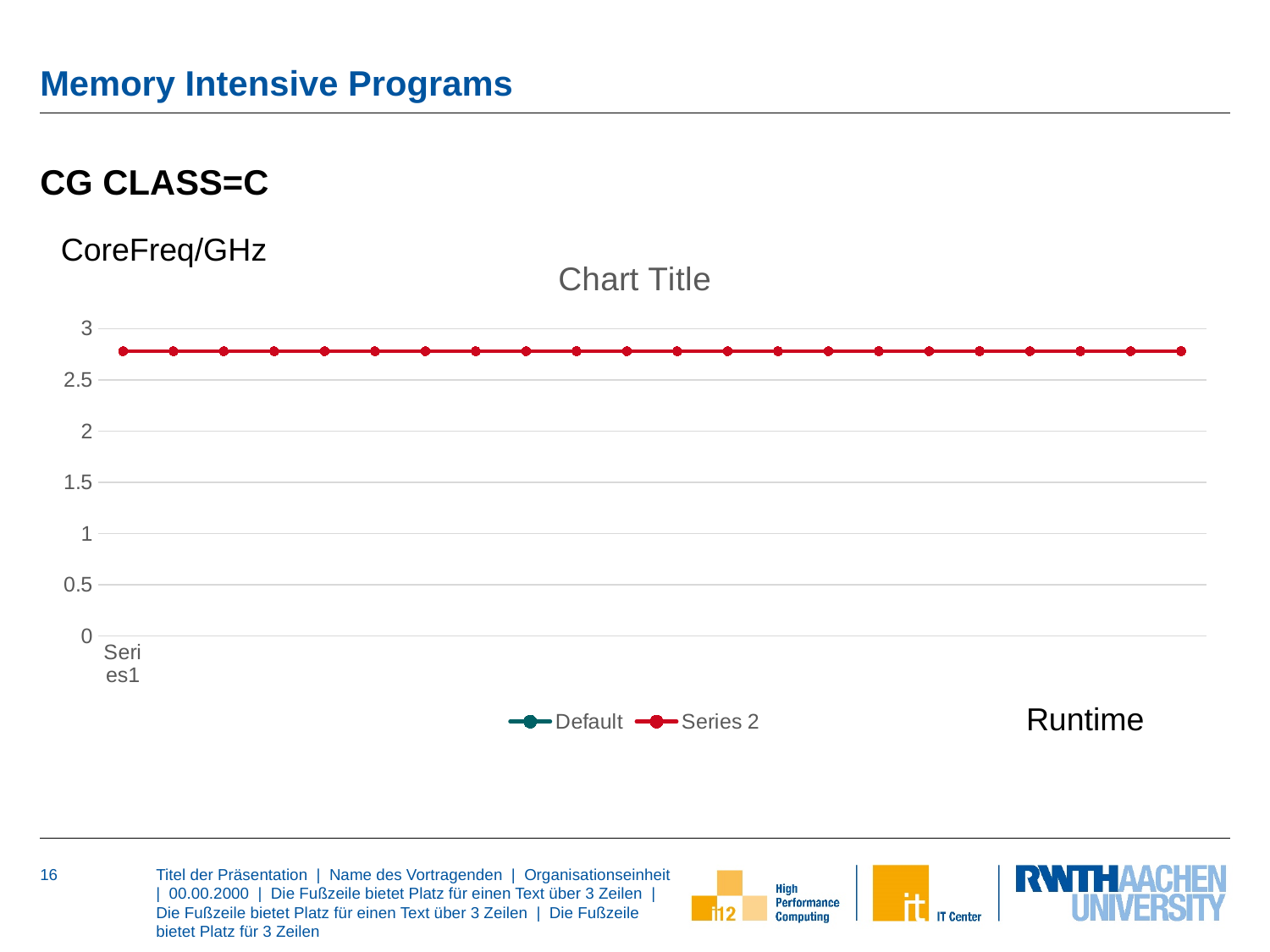

# Memory Intensive Programs
CG CLASS=C
CoreFreq/GHz

### Chart:

| Category | Default | Series 2 |
|---|---|---|
|  | 2.78 | 2.78 |
|  | 2.78 | 2.78 |
|  | 2.78 | 2.78 |
|  | 2.78 | 2.78 |
|  | 2.78 | 2.78 |
|  | 2.78 | 2.78 |
|  | 2.78 | 2.78 |
|  | 2.78 | 2.78 |
|  | 2.78 | 2.78 |
|  | 2.78 | 2.78 |
|  | 2.78 | 2.78 |
|  | 2.78 | 2.78 |
|  | 2.78 | 2.78 |
|  | 2.78 | 2.78 |
|  | 2.78 | 2.78 |
|  | 2.78 | 2.78 |
|  | 2.78 | 2.78 |
|  | 2.78 | 2.78 |
|  | 2.78 | 2.78 |
|  | 2.78 | 2.78 |
|  | 2.78 | 2.78 |
|  | 2.78 | 2.78 |
Runtime